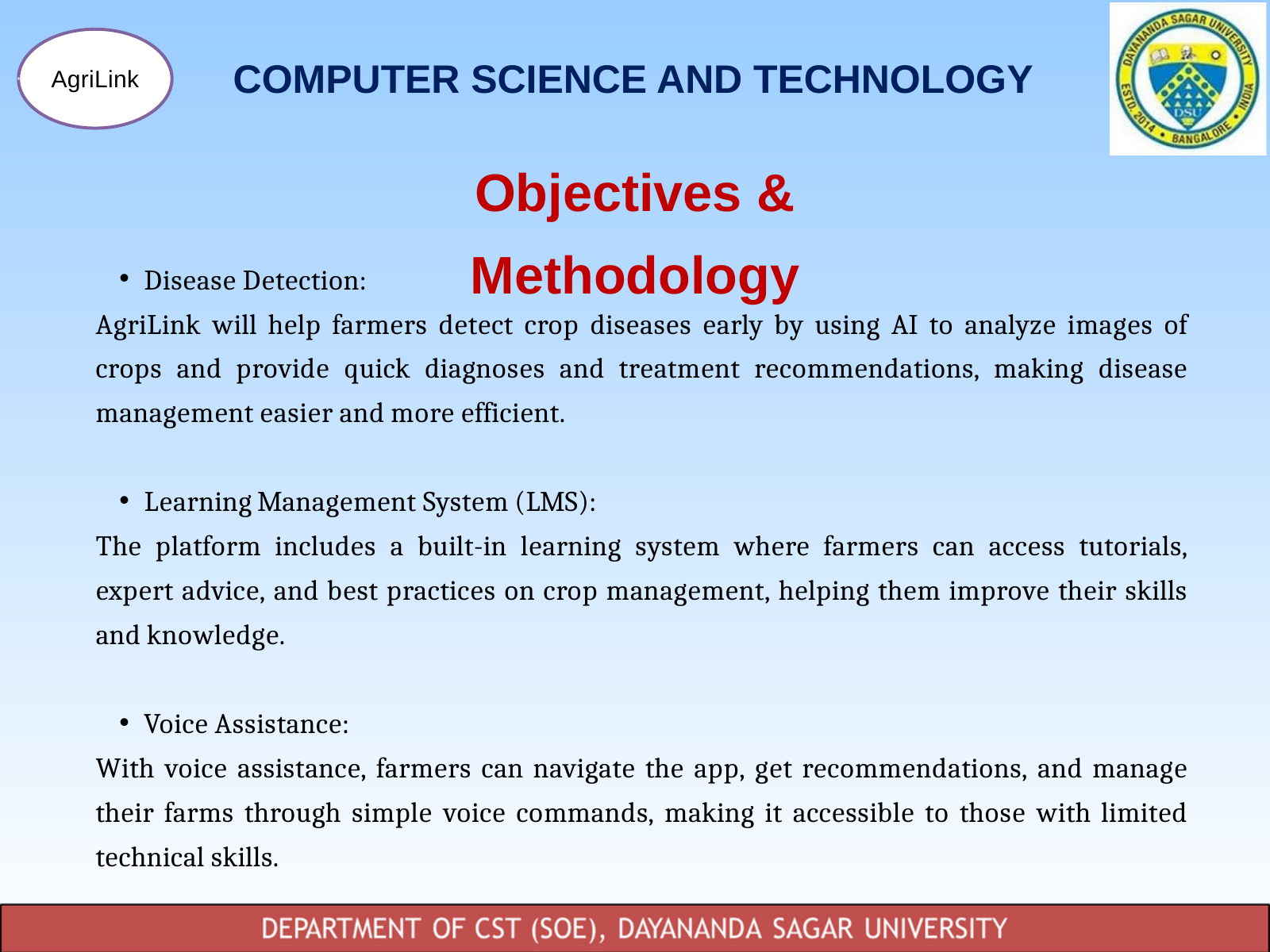

AgriLink

COMPUTER SCIENCE AND TECHNOLOGY
Objectives & Methodology
Disease Detection:
AgriLink will help farmers detect crop diseases early by using AI to analyze images of crops and provide quick diagnoses and treatment recommendations, making disease management easier and more efficient.

Learning Management System (LMS):
The platform includes a built-in learning system where farmers can access tutorials, expert advice, and best practices on crop management, helping them improve their skills and knowledge.

Voice Assistance:
With voice assistance, farmers can navigate the app, get recommendations, and manage their farms through simple voice commands, making it accessible to those with limited technical skills.